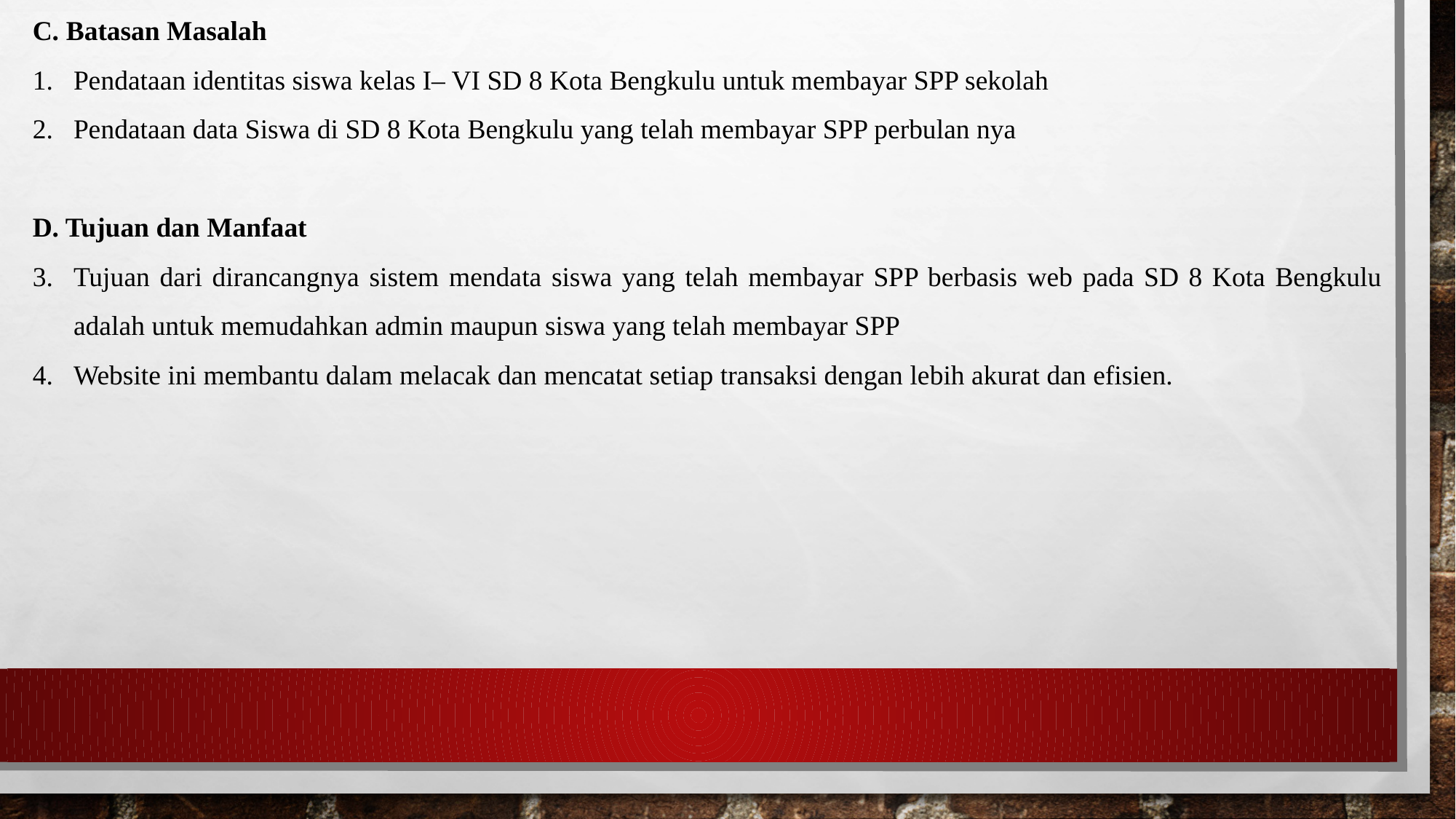

C. Batasan Masalah
Pendataan identitas siswa kelas I– VI SD 8 Kota Bengkulu untuk membayar SPP sekolah
Pendataan data Siswa di SD 8 Kota Bengkulu yang telah membayar SPP perbulan nya

D. Tujuan dan Manfaat
Tujuan dari dirancangnya sistem mendata siswa yang telah membayar SPP berbasis web pada SD 8 Kota Bengkulu adalah untuk memudahkan admin maupun siswa yang telah membayar SPP
Website ini membantu dalam melacak dan mencatat setiap transaksi dengan lebih akurat dan efisien.